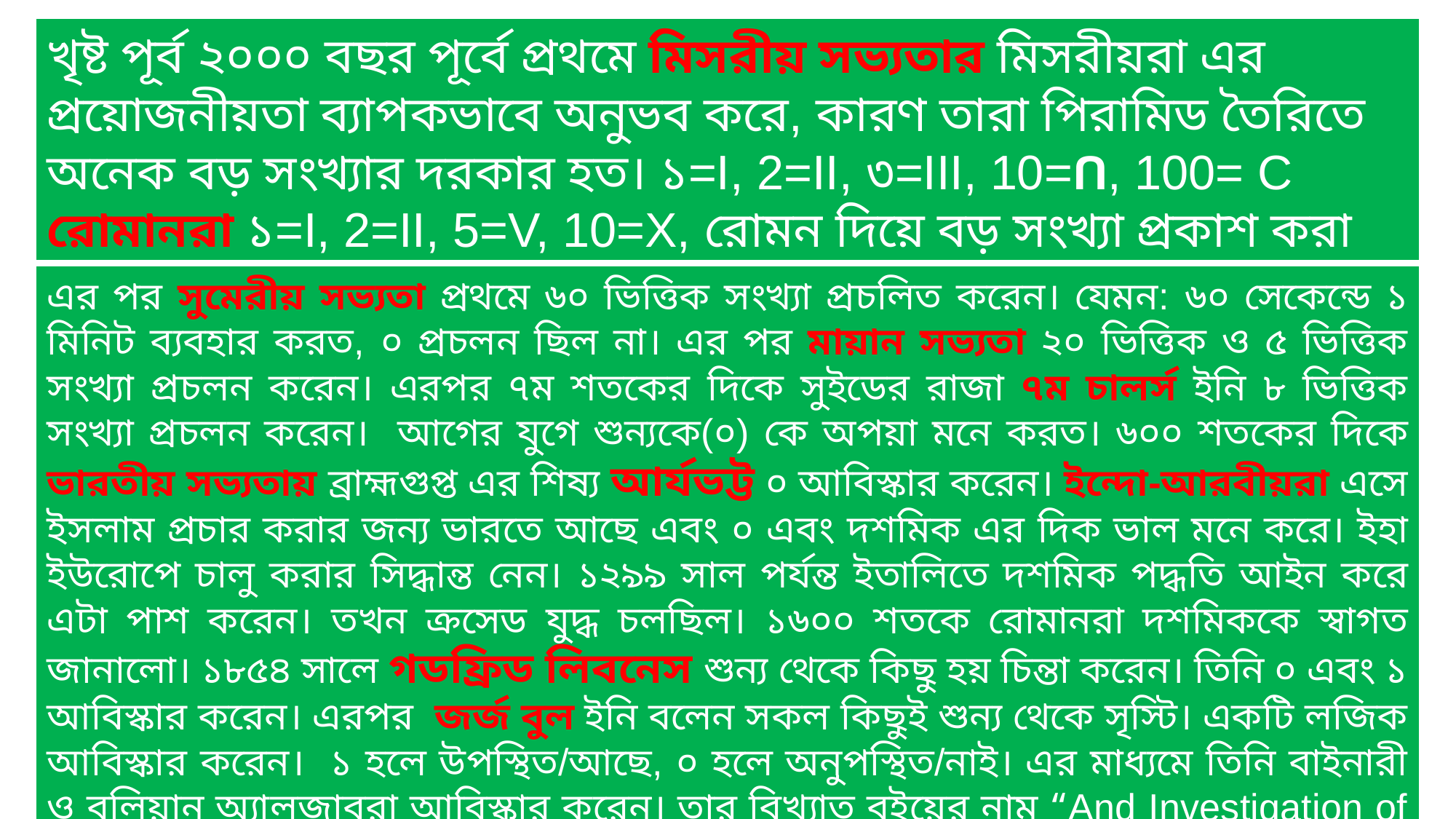

খৃষ্ট পূর্ব ২০০০ বছর পূর্বে প্রথমে মিসরীয় সভ্যতার মিসরীয়রা এর প্রয়োজনীয়তা ব্যাপকভাবে অনুভব করে, কারণ তারা পিরামিড তৈরিতে অনেক বড় সংখ্যার দরকার হত। ১=I, 2=II, ৩=III, 10=∩, 100= C রোমানরা ১=I, 2=II, 5=V, 10=X, রোমন দিয়ে বড় সংখ্যা প্রকাশ করা যায় না। যেহেতু শুণ্যের ব্যবহার নাই।
এর পর সুমেরীয় সভ্যতা প্রথমে ৬০ ভিত্তিক সংখ্যা প্রচলিত করেন। যেমন: ৬০ সেকেন্ডে ১ মিনিট ব্যবহার করত, ০ প্রচলন ছিল না। এর পর মায়ান সভ্যতা ২০ ভিত্তিক ও ৫ ভিত্তিক সংখ্যা প্রচলন করেন। এরপর ৭ম শতকের দিকে সুইডের রাজা ৭ম চালর্স ইনি ৮ ভিত্তিক সংখ্যা প্রচলন করেন।  আগের যুগে শুন্যকে(০) কে অপয়া মনে করত। ৬০০ শতকের দিকে ভারতীয় সভ্যতায় ব্রাহ্মগুপ্ত এর শিষ্য আর্যভট্ট ০ আবিস্কার করেন। ইন্দো-আরবীয়রা এসে ইসলাম প্রচার করার জন্য ভারতে আছে এবং ০ এবং দশমিক এর দিক ভাল মনে করে। ইহা ইউরোপে চালু করার সিদ্ধান্ত নেন। ১২৯৯ সাল পর্যন্ত ইতালিতে দশমিক পদ্ধতি আইন করে এটা পাশ করেন। তখন ক্রসেড যুদ্ধ চলছিল। ১৬০০ শতকে রোমানরা দশমিককে স্বাগত জানালো। ১৮৫৪ সালে গডফ্রিড লিবনেস শুন্য থেকে কিছু হয় চিন্তা করেন। তিনি ০ এবং ১ আবিস্কার করেন। এরপর  জর্জ বুল ইনি বলেন সকল কিছুই শুন্য থেকে সৃস্টি। একটি লজিক আবিস্কার করেন।  ১ হলে উপস্থিত/আছে, ০ হলে অনুপস্থিত/নাই। এর মাধ্যমে তিনি বাইনারী ও বুলিয়ান অ্যালজাবরা আবিস্কার করেন। তার বিখ্যাত বইয়ের নাম “And Investigation of the Laws of Thought” লজিক অবিস্কার করেন। এরপর ১৯৩৮ সালে স্যার শ্যানন সুইচিং সার্কিটের উন্নয়ন করেন।  ০ থেকে .৮ কে লজিক ০ এবং ২ থেকে ৫ ভোল্ট কে লজিক ১ ধরলেন এবং +.৮ থেকে +২ ভোল্ট মাঝের অংশ রেঞ্জ লেচ।